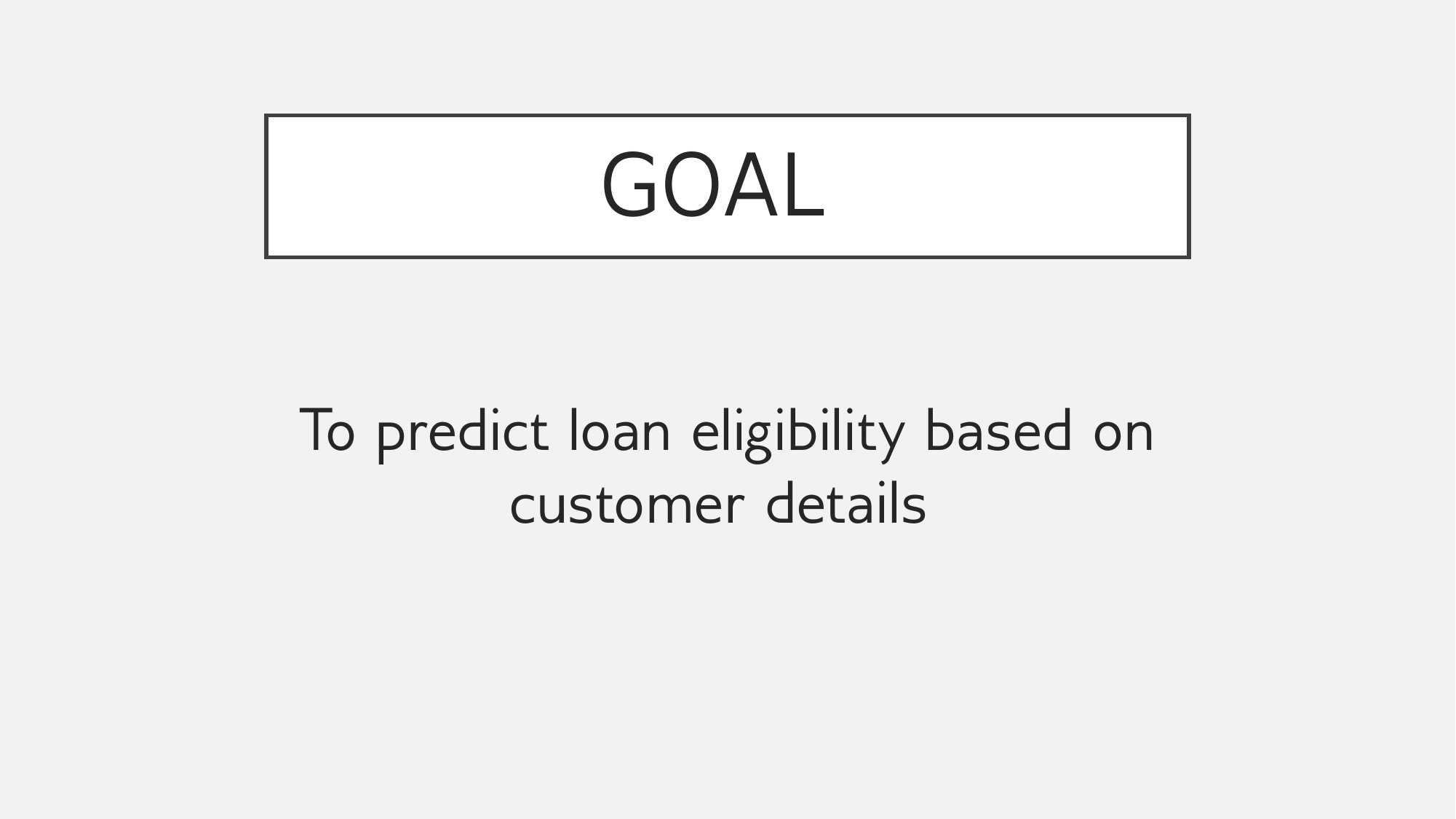

# Goal
To predict loan eligibility based on customer details